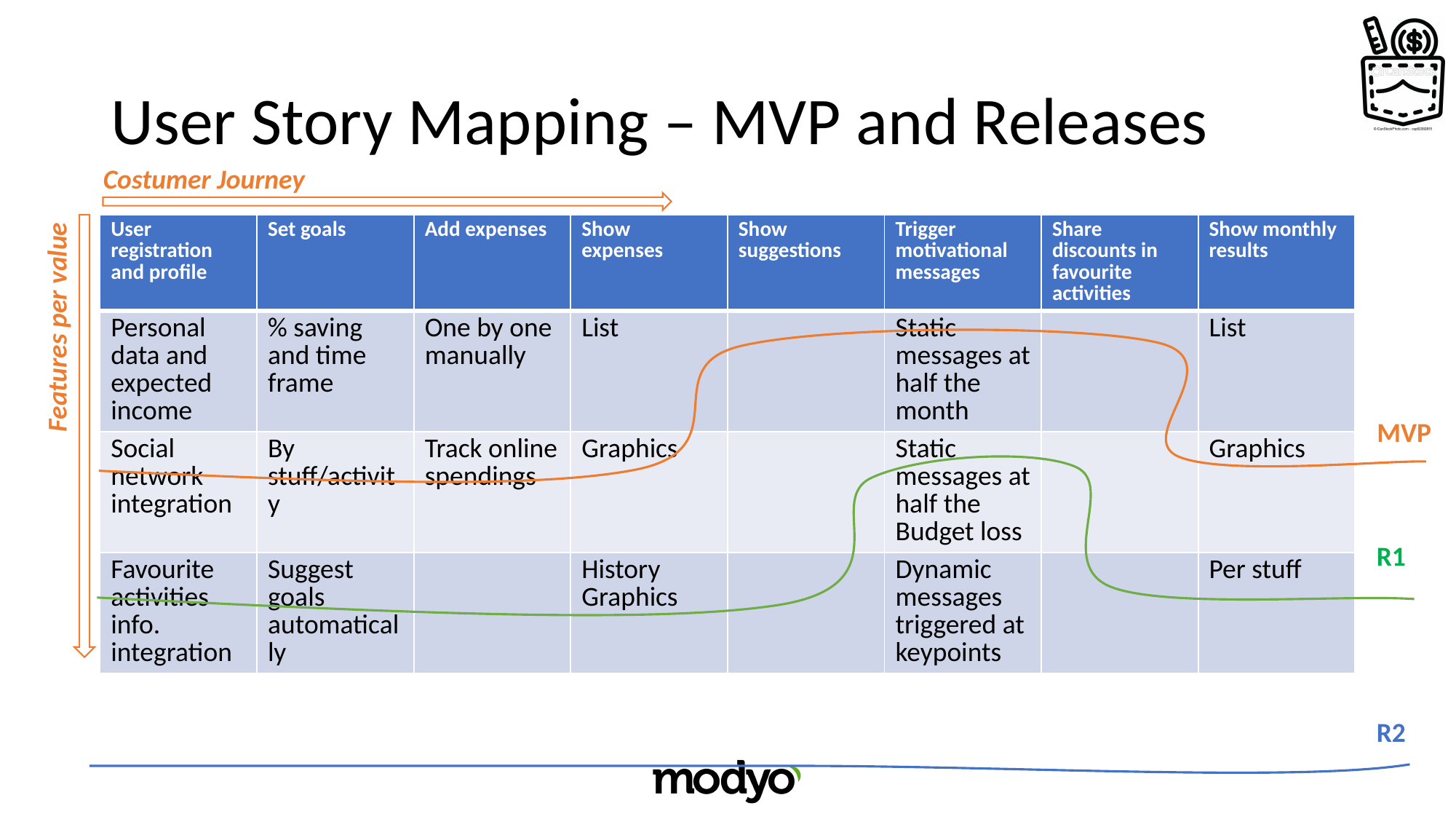

# User Story Mapping – MVP and Releases
Costumer Journey

| User registration and profile | Set goals | Add expenses | Show expenses | Show suggestions | Trigger motivational messages | Share discounts in favourite activities | Show monthly results |
| --- | --- | --- | --- | --- | --- | --- | --- |
| Personal data and expected income | % saving and time frame | One by one manually | List |  | Static messages at half the month |  | List |
| Social network integration | By stuff/activity | Track online spendings | Graphics |  | Static messages at half the Budget loss |  | Graphics |
| Favourite activities info. integration | Suggest goals automatically |  | History Graphics |  | Dynamic messages triggered at keypoints |  | Per stuff |

MVP

Features per value
R1
R2